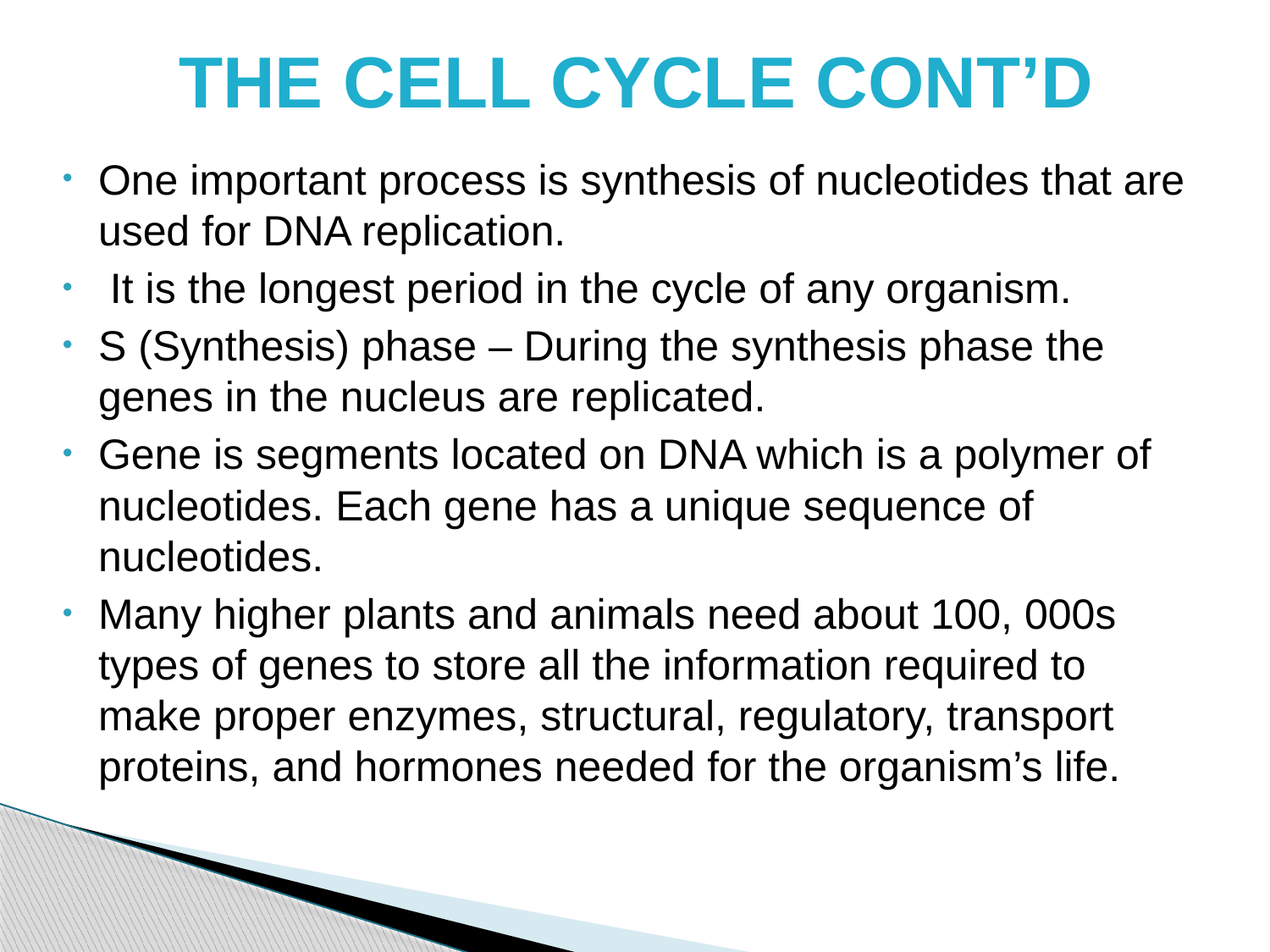

# THE CELL CYCLE CONT’D
One important process is synthesis of nucleotides that are used for DNA replication.
 It is the longest period in the cycle of any organism.
S (Synthesis) phase – During the synthesis phase the genes in the nucleus are replicated.
Gene is segments located on DNA which is a polymer of nucleotides. Each gene has a unique sequence of nucleotides.
Many higher plants and animals need about 100, 000s types of genes to store all the information required to make proper enzymes, structural, regulatory, transport proteins, and hormones needed for the organism’s life.